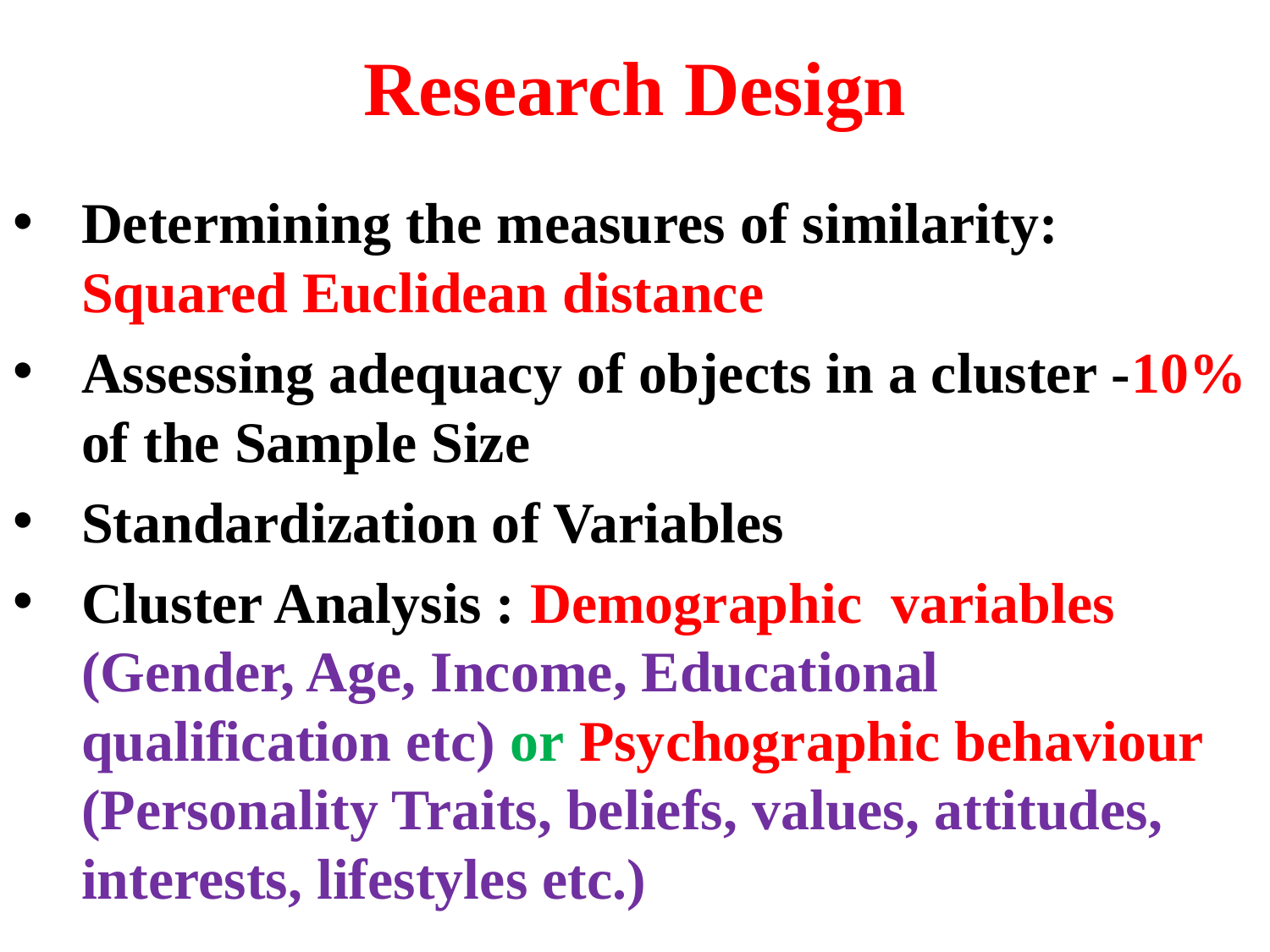

# Research Design
Determining the measures of similarity: Squared Euclidean distance
Assessing adequacy of objects in a cluster -10% of the Sample Size
Standardization of Variables
Cluster Analysis : Demographic  variables (Gender, Age, Income, Educational qualification etc) or Psychographic behaviour (Personality Traits, beliefs, values, attitudes, interests, lifestyles etc.)